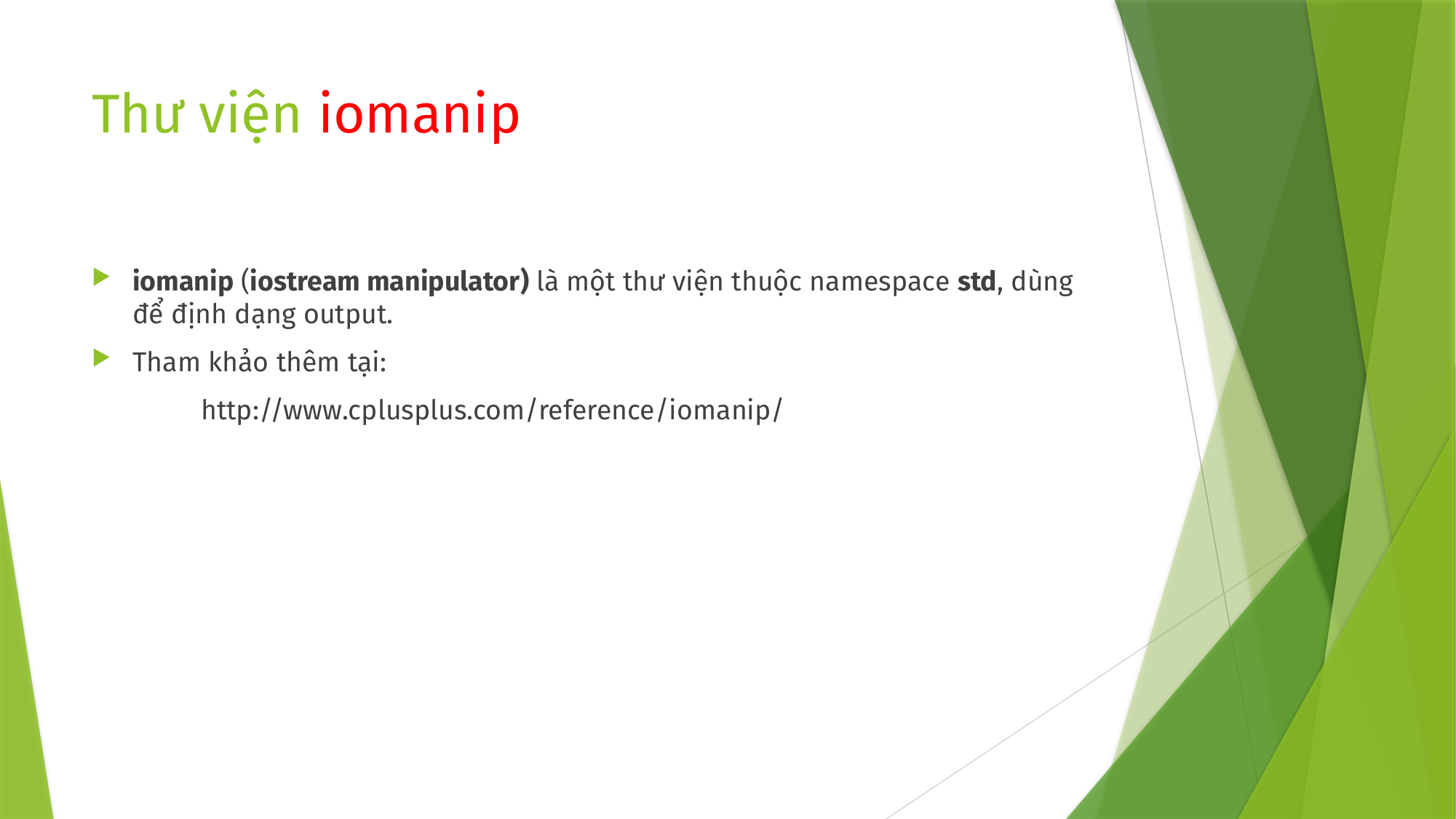

# Thư viện iomanip
iomanip (iostream manipulator) là một thư viện thuộc namespace std, dùng để định dạng output.
Tham khảo thêm tại:
	http://www.cplusplus.com/reference/iomanip/